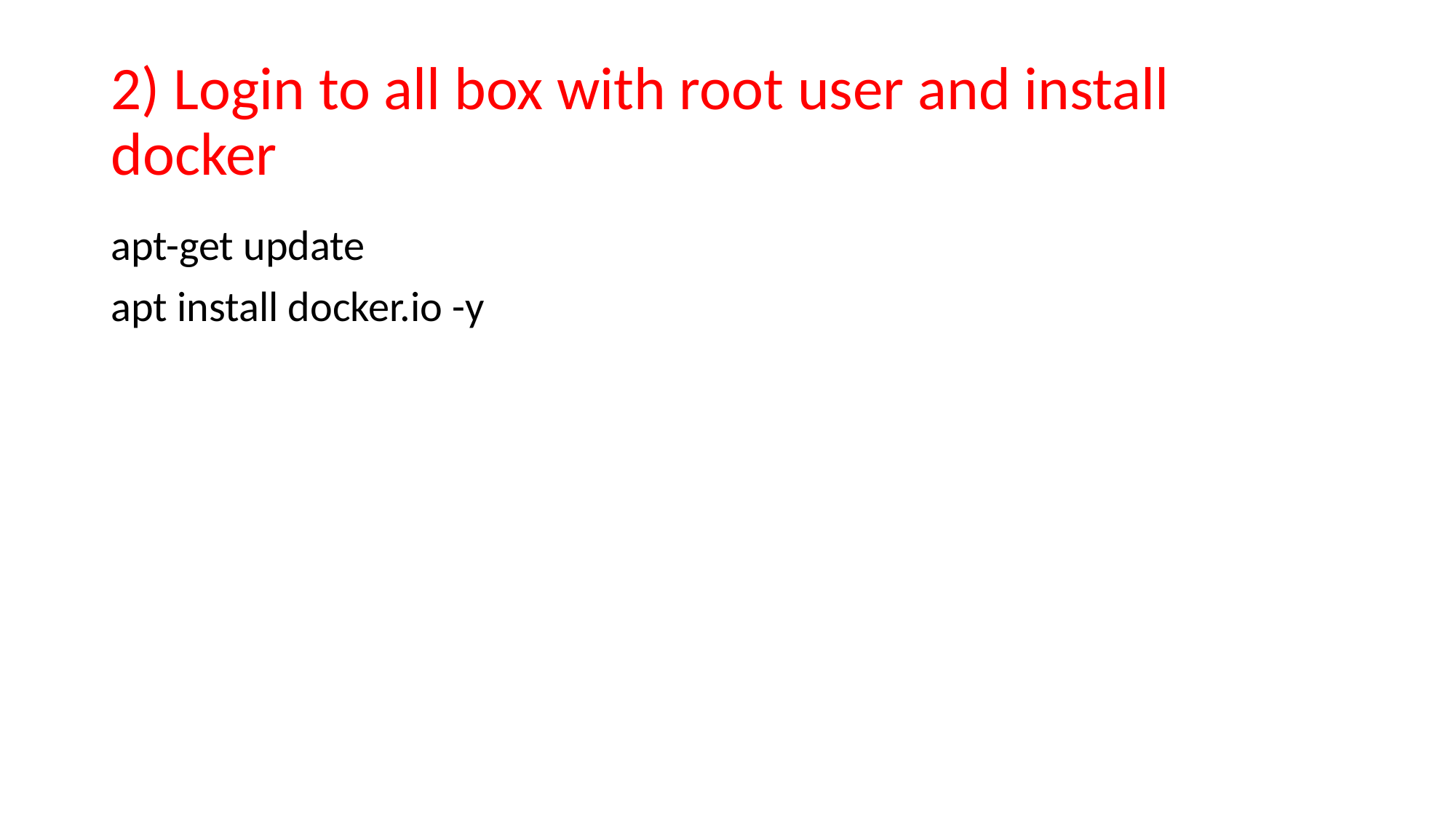

# 2) Login to all box with root user and install docker
apt-get update
apt install docker.io -y